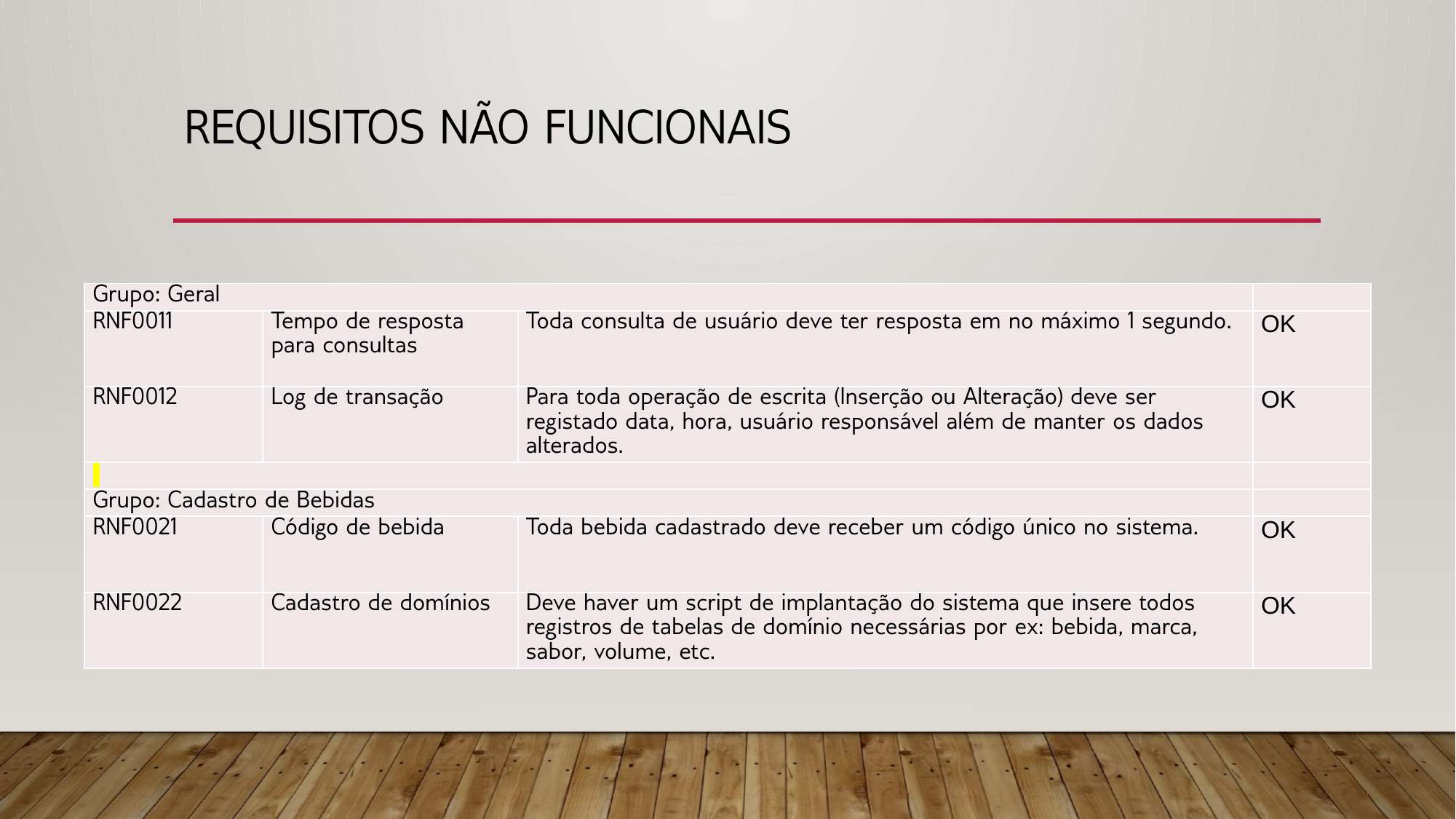

# Requisitos não funcionais
| Grupo: Geral |  |  |  |
| --- | --- | --- | --- |
| RNF0011 | Tempo de resposta para consultas | Toda consulta de usuário deve ter resposta em no máximo 1 segundo. | OK |
| RNF0012 | Log de transação | Para toda operação de escrita (Inserção ou Alteração) deve ser registado data, hora, usuário responsável além de manter os dados alterados. | OK |
|  |  |  |  |
| Grupo: Cadastro de Bebidas |  |  |  |
| RNF0021 | Código de bebida | Toda bebida cadastrado deve receber um código único no sistema. | OK |
| RNF0022 | Cadastro de domínios | Deve haver um script de implantação do sistema que insere todos registros de tabelas de domínio necessárias por ex: bebida, marca, sabor, volume, etc. | OK |